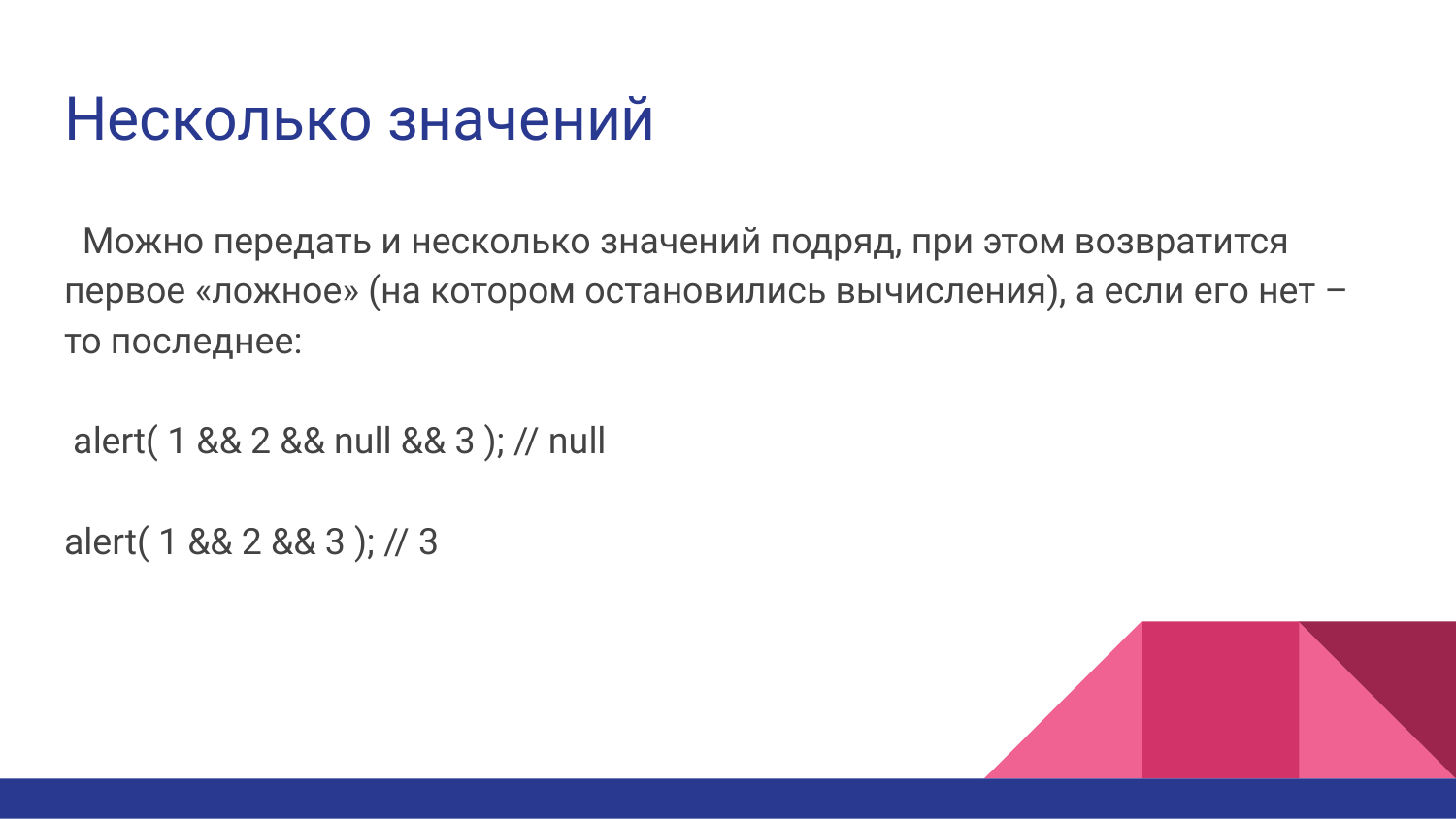

# Несколько значений

Можно передать и несколько значений подряд, при этом возвратится первое «ложное» (на котором остановились вычисления), а если его нет – то последнее:
 alert( 1 && 2 && null && 3 ); // null
alert( 1 && 2 && 3 ); // 3